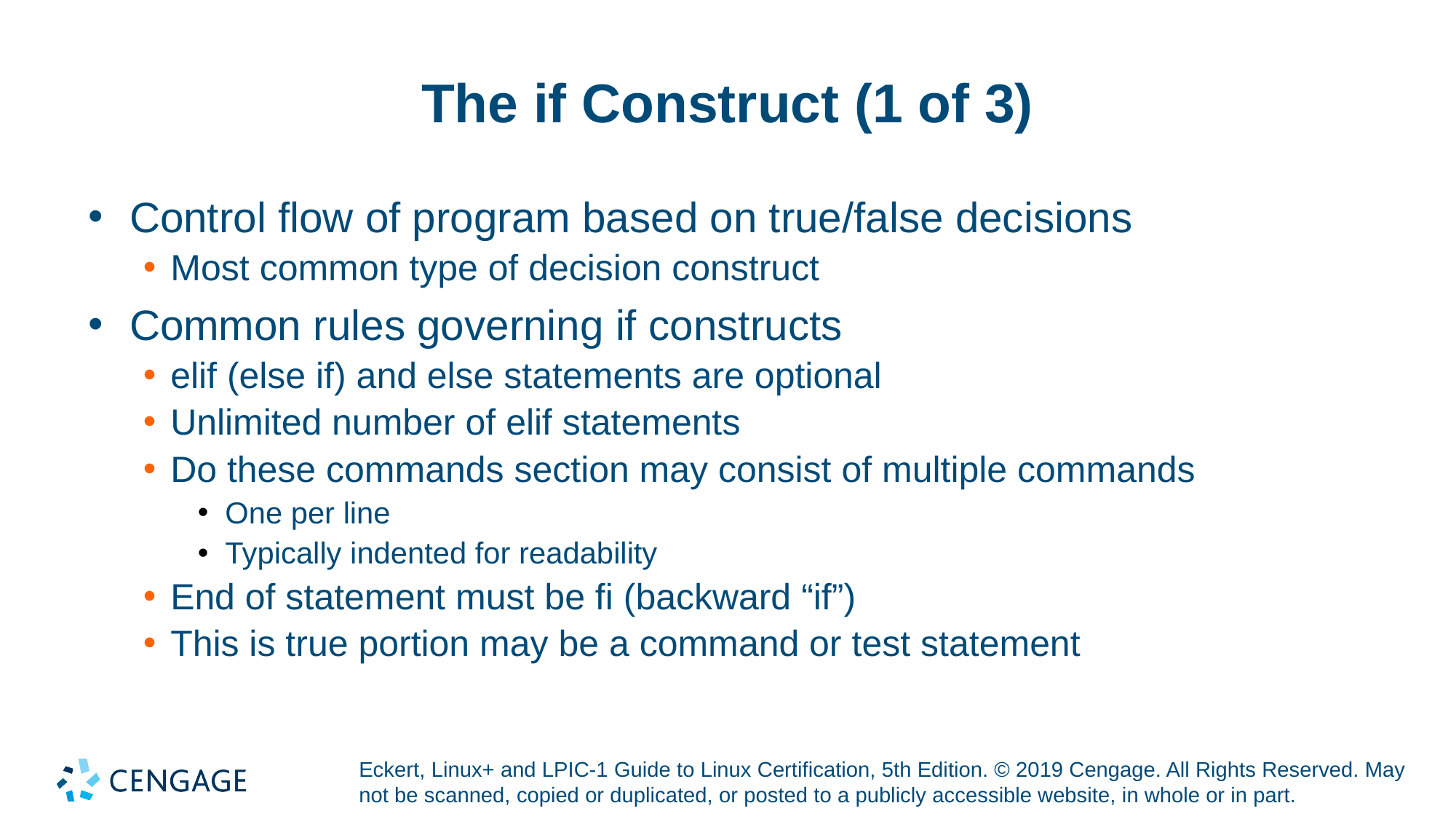

# The if Construct (1 of 3)
Control flow of program based on true/false decisions
Most common type of decision construct
Common rules governing if constructs
elif (else if) and else statements are optional
Unlimited number of elif statements
Do these commands section may consist of multiple commands
One per line
Typically indented for readability
End of statement must be fi (backward “if”)
This is true portion may be a command or test statement